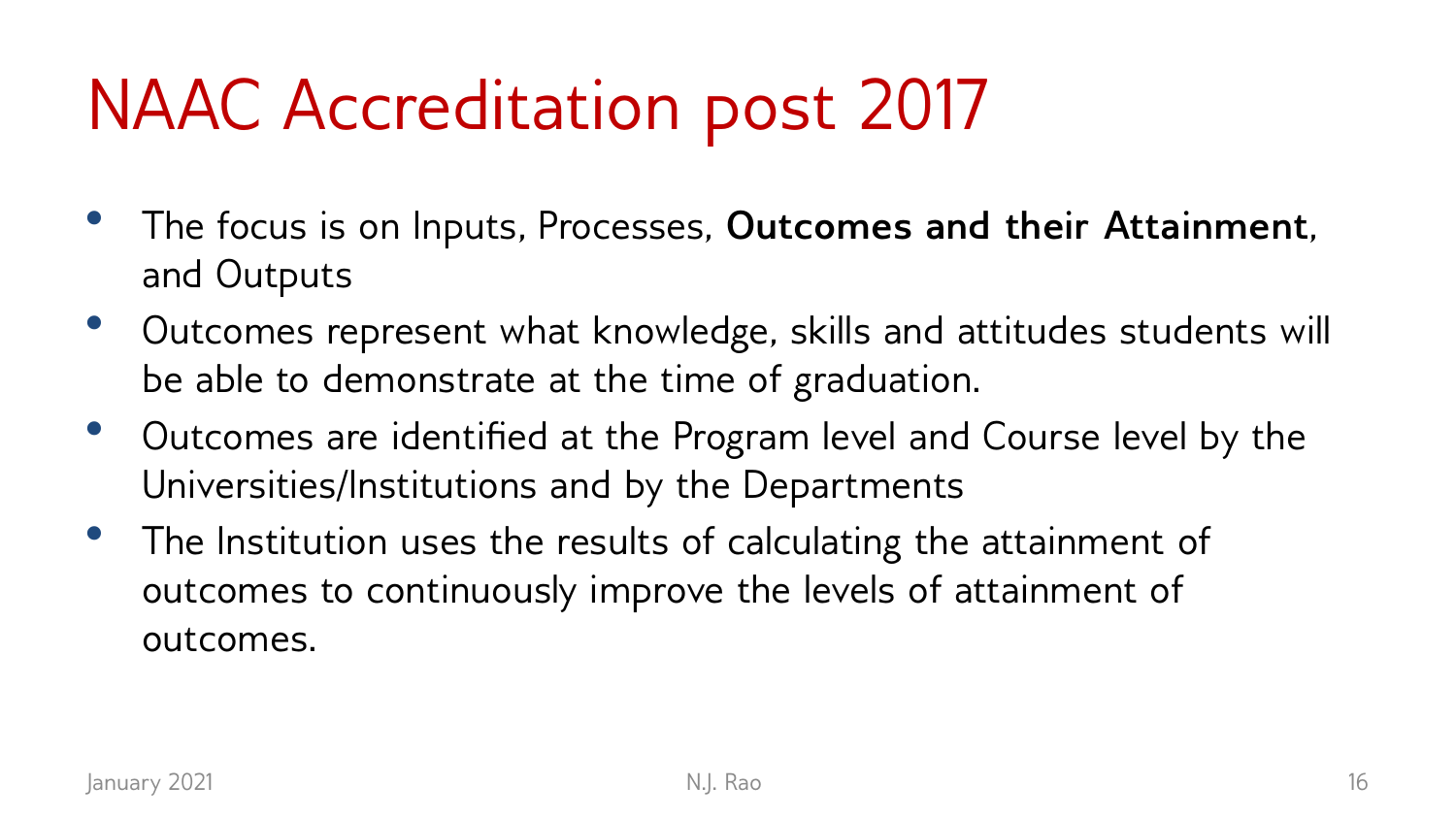

# NAAC Accreditation post 2017
The focus is on Inputs, Processes, Outcomes and their Attainment,
and Outputs
Outcomes represent what knowledge, skills and attitudes students will be able to demonstrate at the time of graduation.
Outcomes are identified at the Program level and Course level by the Universities/Institutions and by the Departments
The Institution uses the results of calculating the attainment of outcomes to continuously improve the levels of attainment of outcomes.

January 2021
N.J. Rao
16